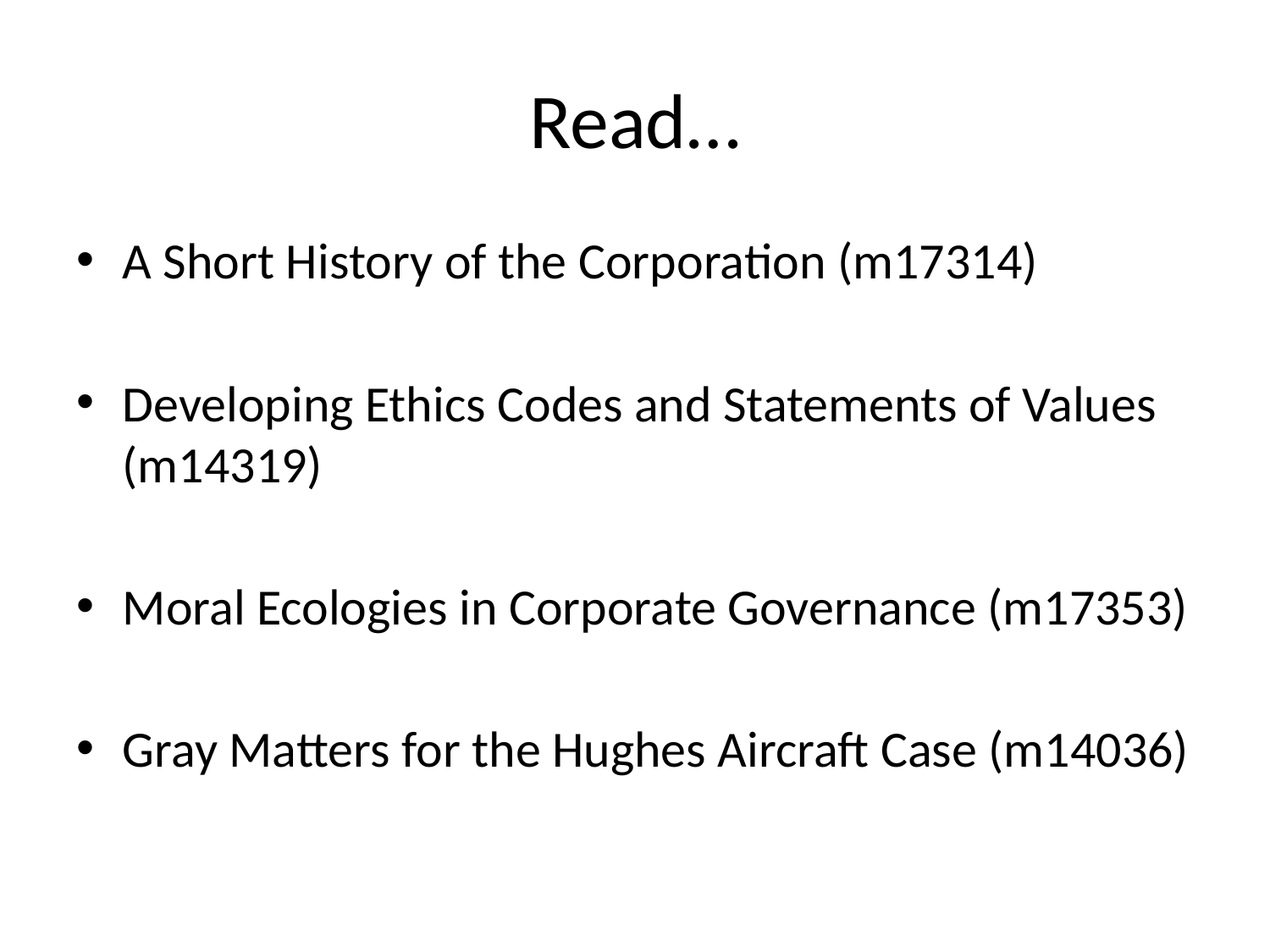

# Read…
A Short History of the Corporation (m17314)

Developing Ethics Codes and Statements of Values (m14319)

Moral Ecologies in Corporate Governance (m17353)

Gray Matters for the Hughes Aircraft Case (m14036)